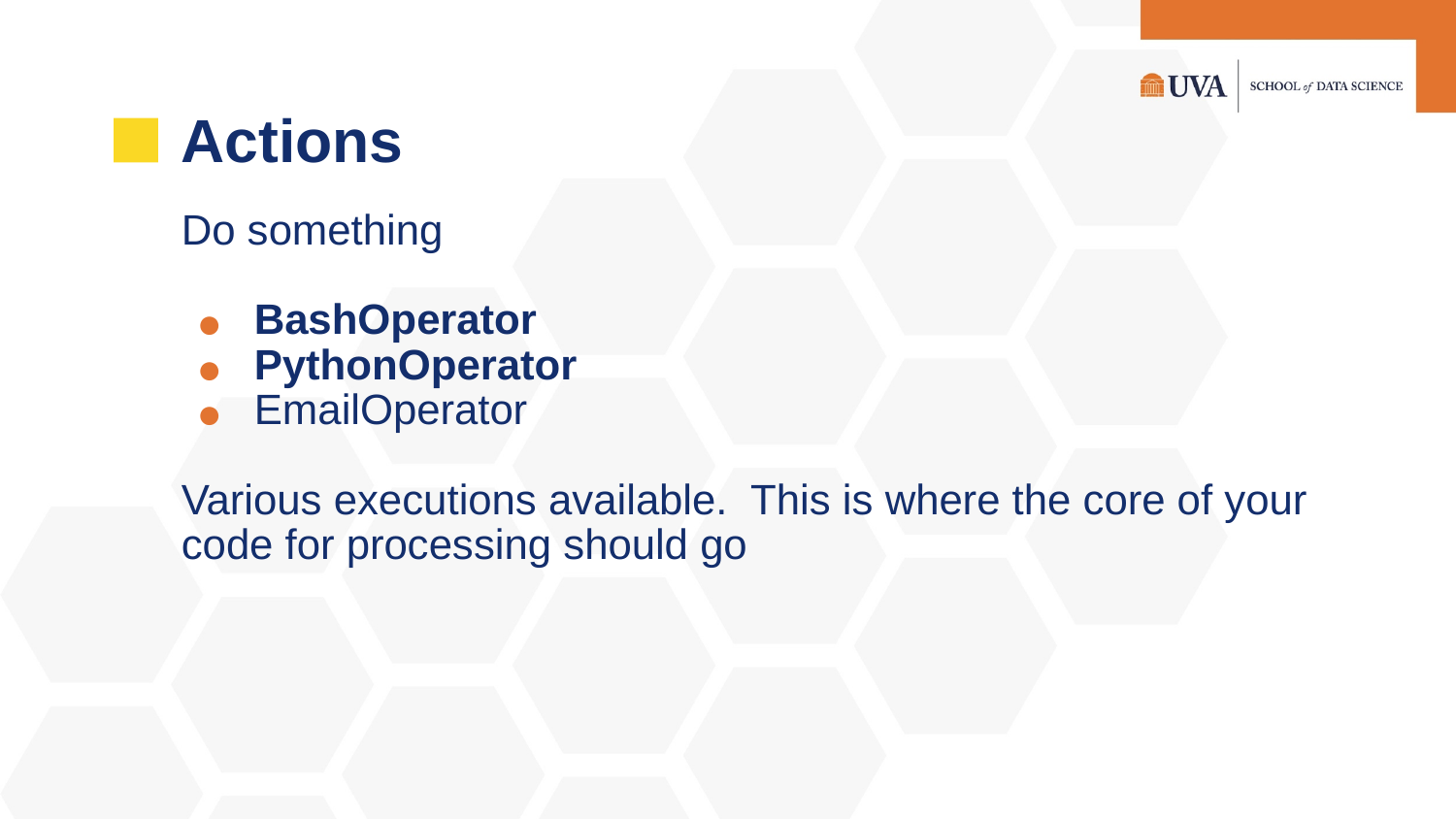

# Actions
Do something

BashOperator
PythonOperator
EmailOperator

Various executions available.  This is where the core of your code for processing should go